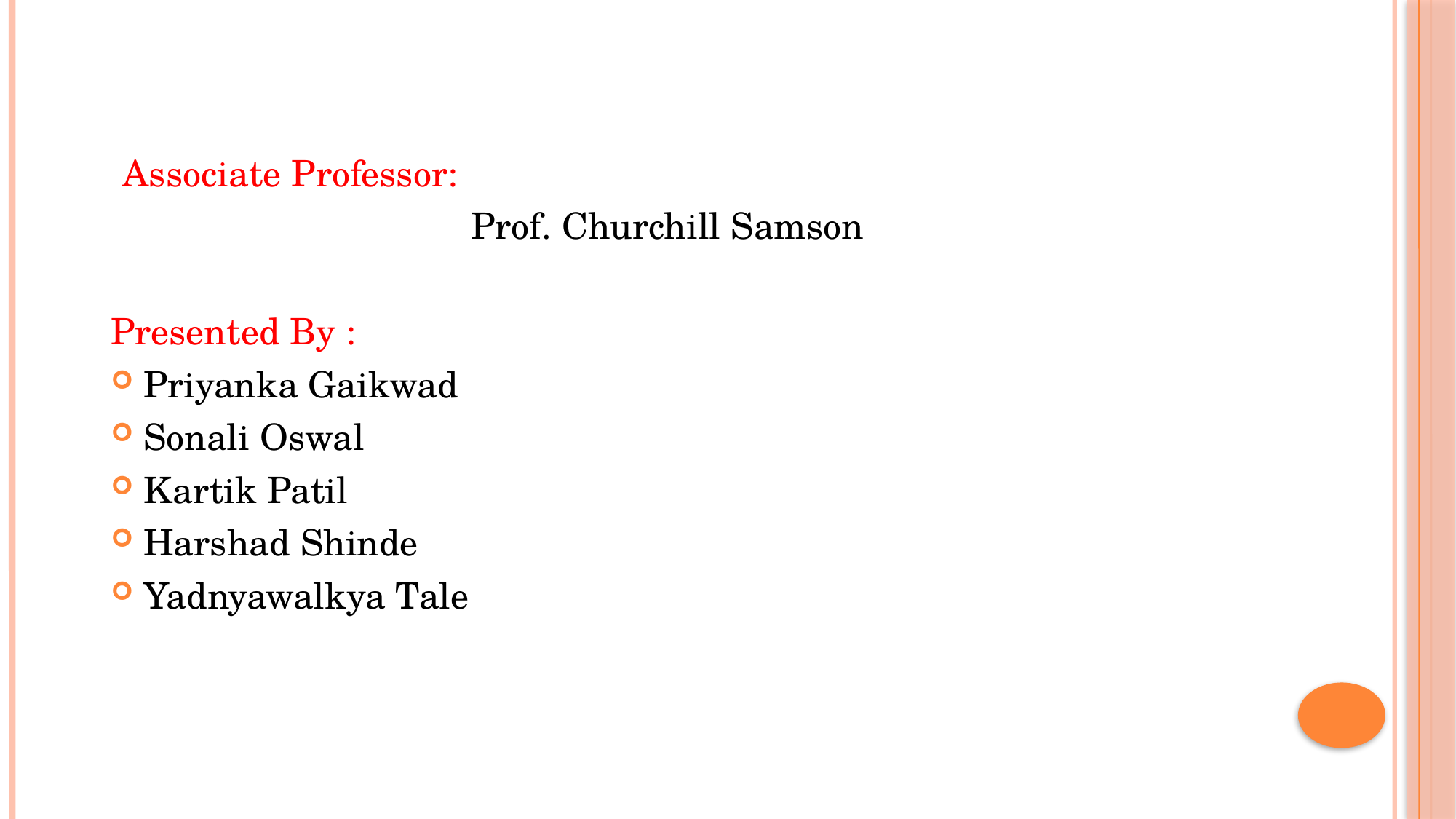

Associate Professor:
				Prof. Churchill Samson

Presented By :
Priyanka Gaikwad
Sonali Oswal
Kartik Patil
Harshad Shinde
Yadnyawalkya Tale